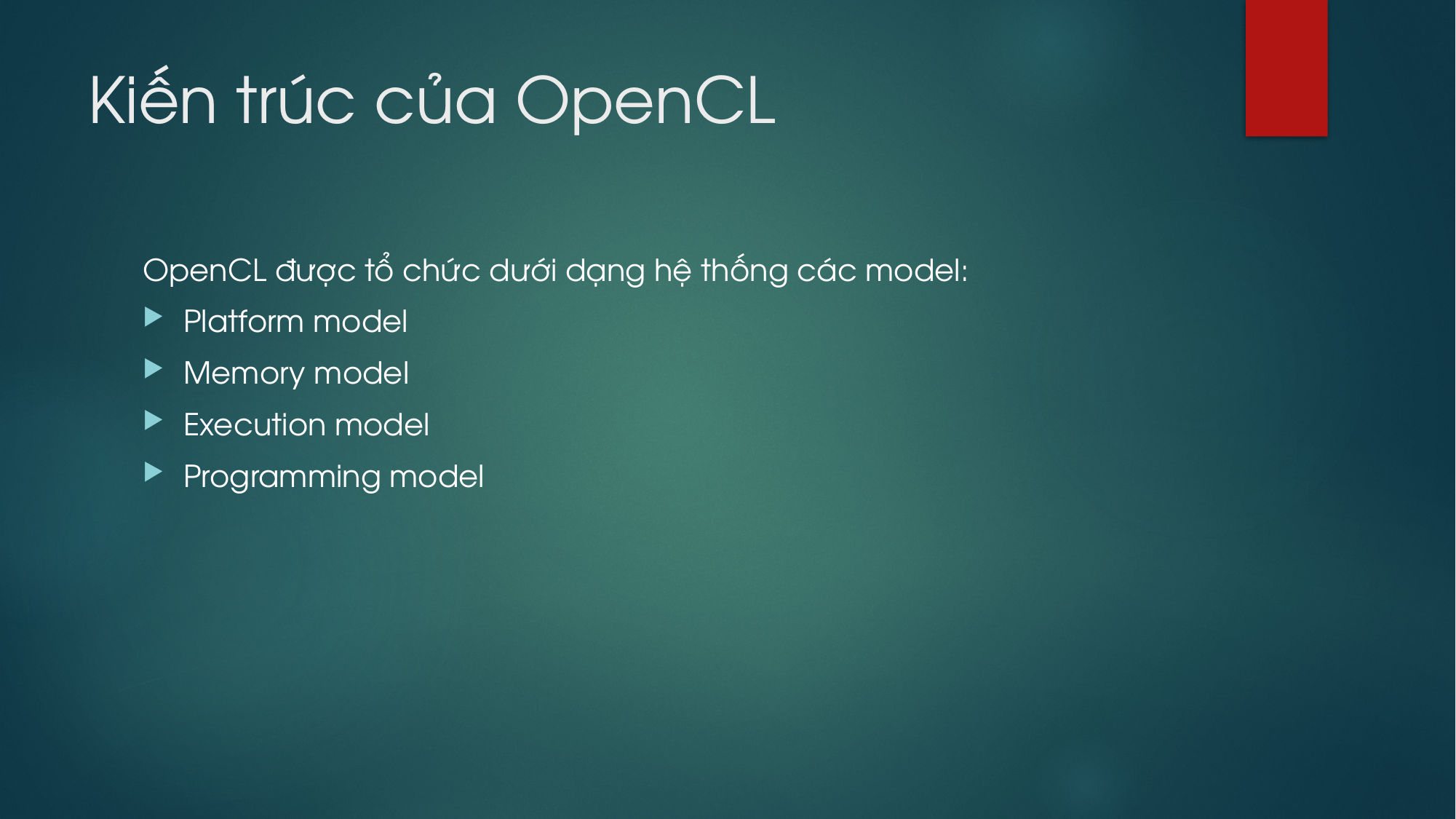

# Kiến trúc của OpenCL
OpenCL được tổ chức dưới dạng hệ thống các model:
Platform model
Memory model
Execution model
Programming model